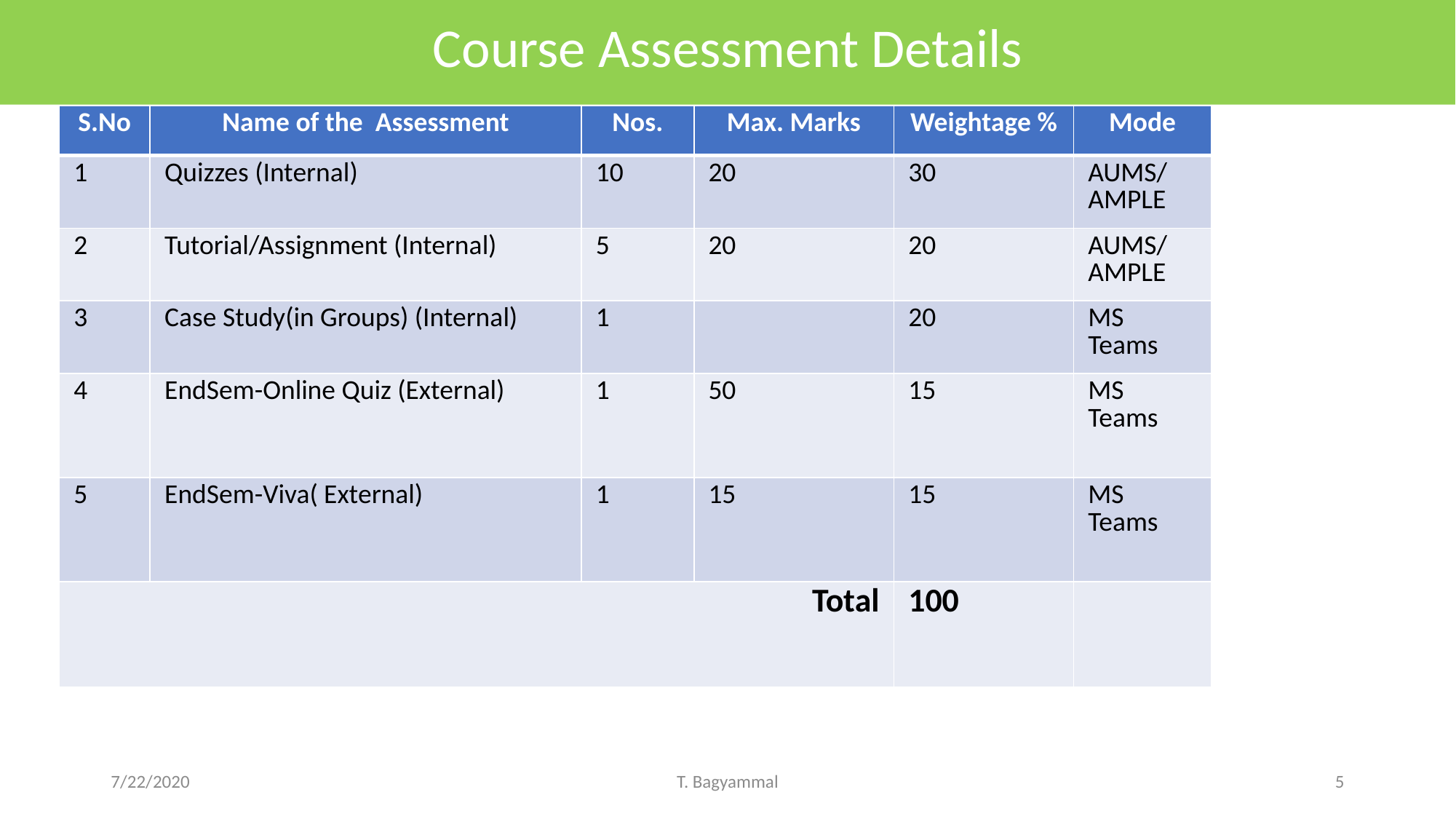

Course Assessment Details
| S.No | Name of the Assessment | Nos. | Max. Marks | Weightage % | Mode |
| --- | --- | --- | --- | --- | --- |
| 1 | Quizzes (Internal) | 10 | 20 | 30 | AUMS/AMPLE |
| 2 | Tutorial/Assignment (Internal) | 5 | 20 | 20 | AUMS/AMPLE |
| 3 | Case Study(in Groups) (Internal) | 1 |  | 20 | MS Teams |
| 4 | EndSem-Online Quiz (External) | 1 | 50 | 15 | MS Teams |
| 5 | EndSem-Viva( External) | 1 | 15 | 15 | MS Teams |
| Total |  |  |  | 100 |  |
7/22/2020
T. Bagyammal
5